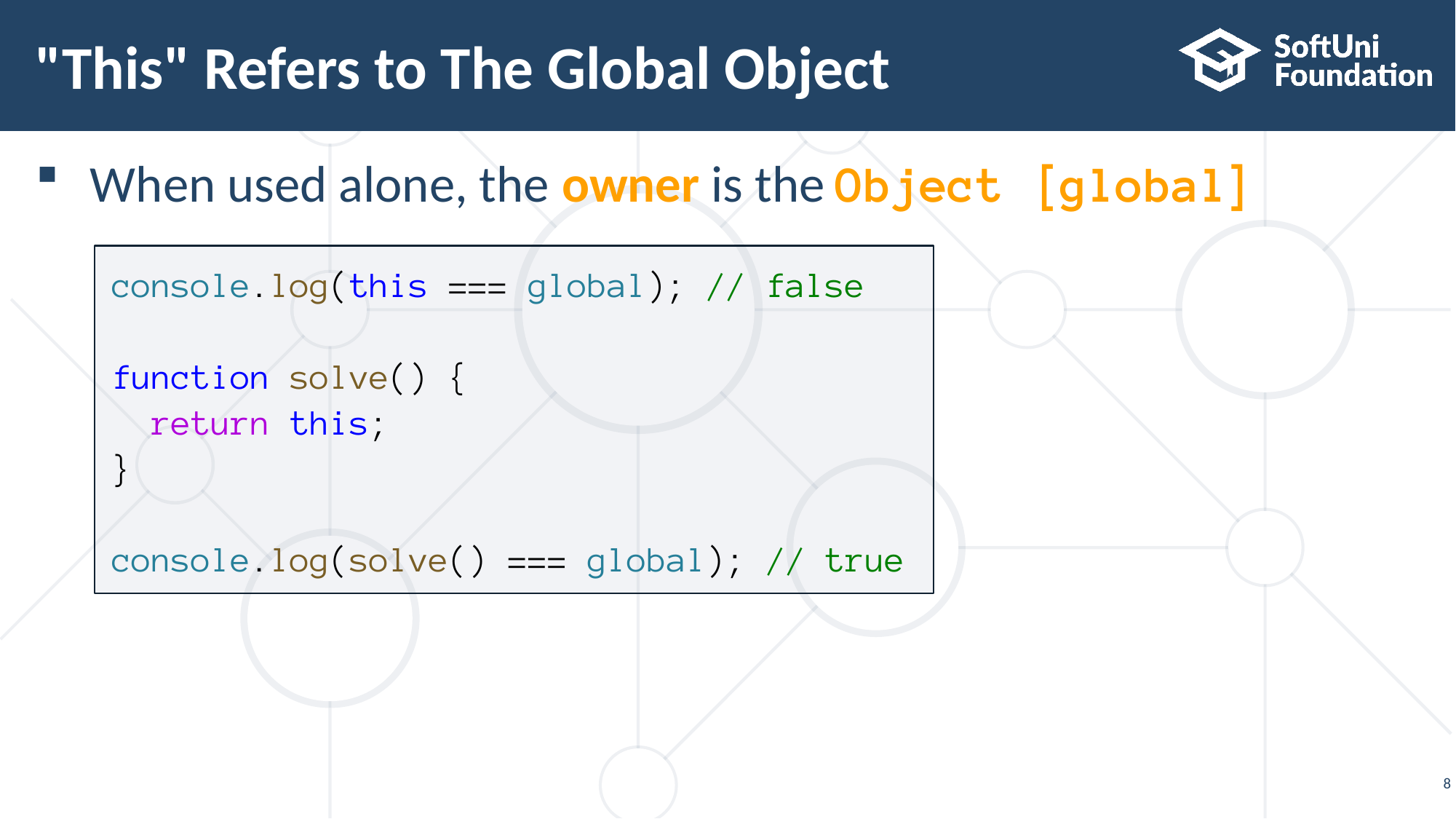

# "This" Refers to The Global Object
When used alone, the owner is the Object [global]
console.log(this === global); // false
function solve() {
  return this;
}
console.log(solve() === global); // true
8